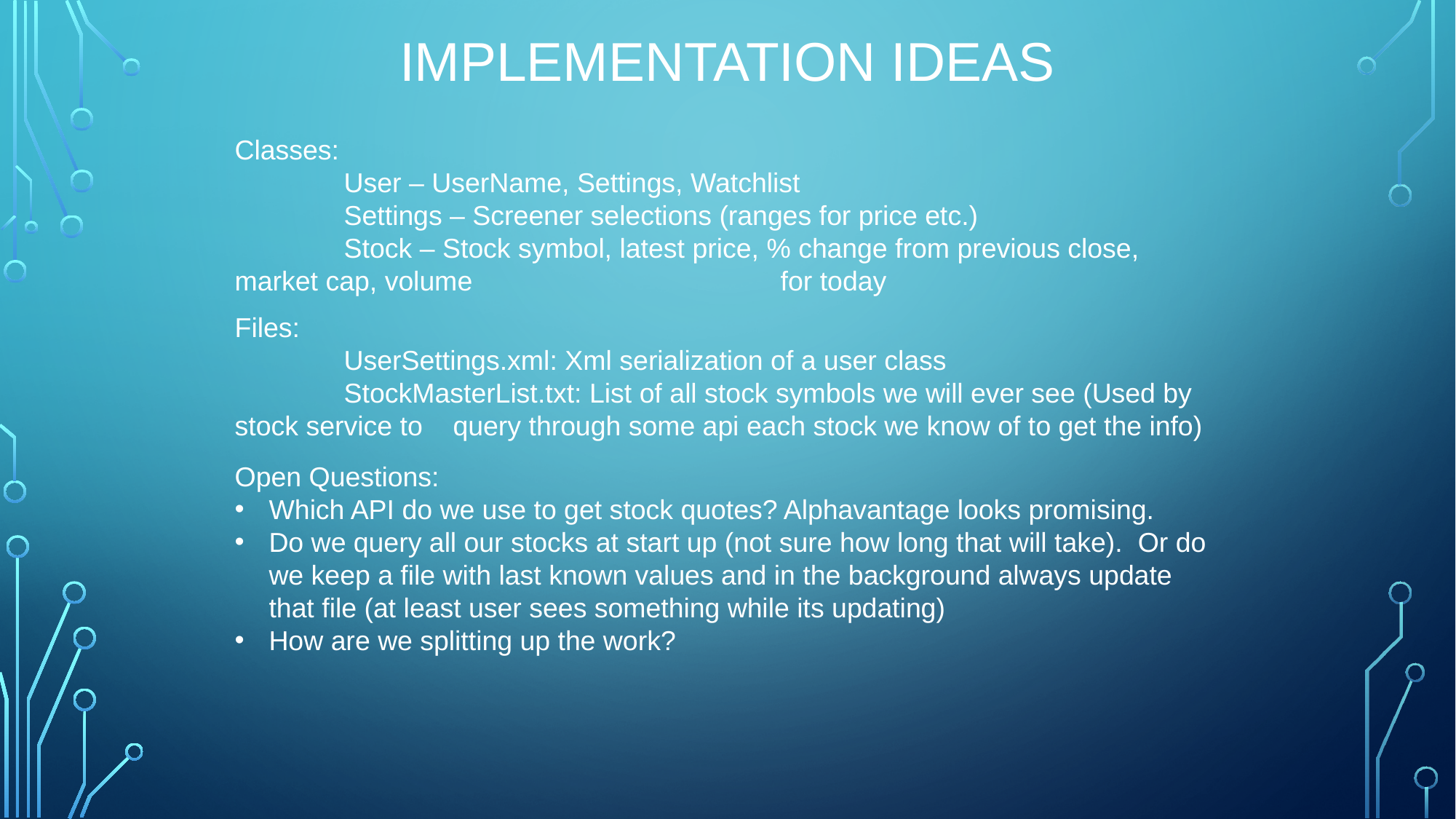

# IMPLEMENTATION IDEAS
Classes:
	User – UserName, Settings, Watchlist
	Settings – Screener selections (ranges for price etc.)
	Stock – Stock symbol, latest price, % change from previous close, market cap, volume 			for today
Files:
	UserSettings.xml: Xml serialization of a user class
	StockMasterList.txt: List of all stock symbols we will ever see (Used by stock service to 	query through some api each stock we know of to get the info)
Open Questions:
Which API do we use to get stock quotes? Alphavantage looks promising.
Do we query all our stocks at start up (not sure how long that will take).  Or do we keep a file with last known values and in the background always update that file (at least user sees something while its updating)
How are we splitting up the work?